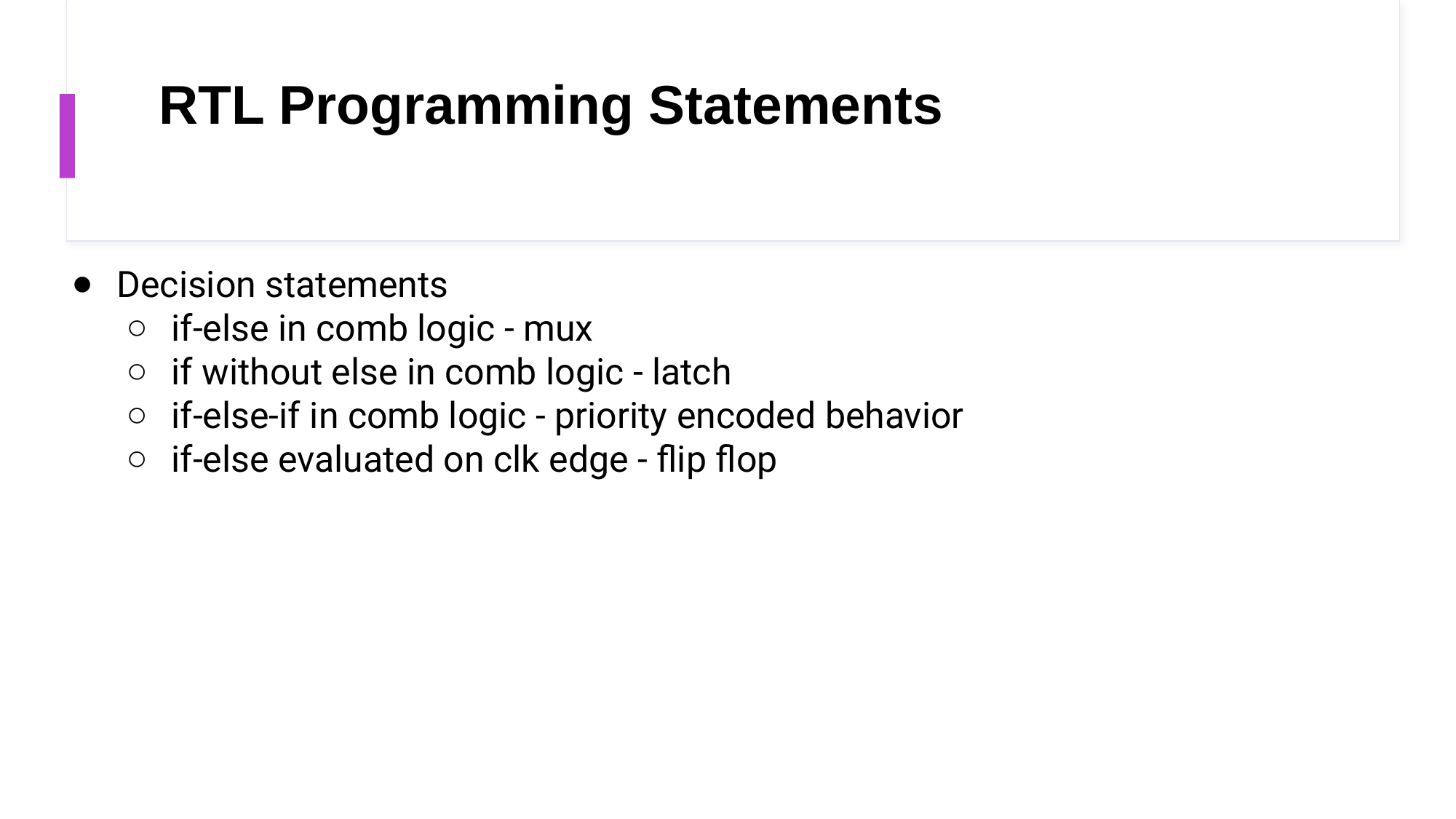

# RTL Programming Statements

Decision statements
if-else in comb logic - mux
if without else in comb logic - latch
if-else-if in comb logic - priority encoded behavior
if-else evaluated on clk edge - flip flop